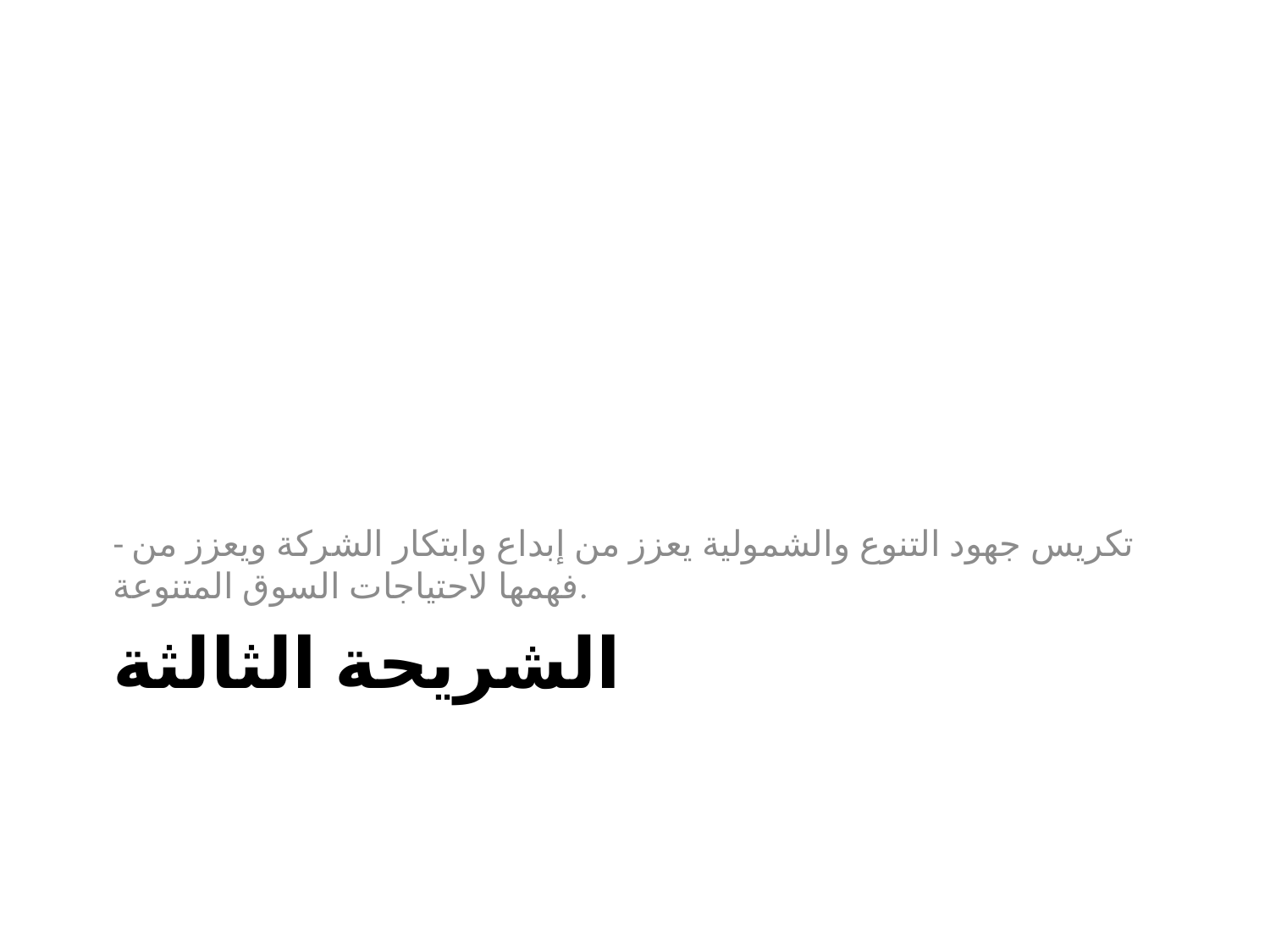

- تكريس جهود التنوع والشمولية يعزز من إبداع وابتكار الشركة ويعزز من فهمها لاحتياجات السوق المتنوعة.
# الشريحة الثالثة